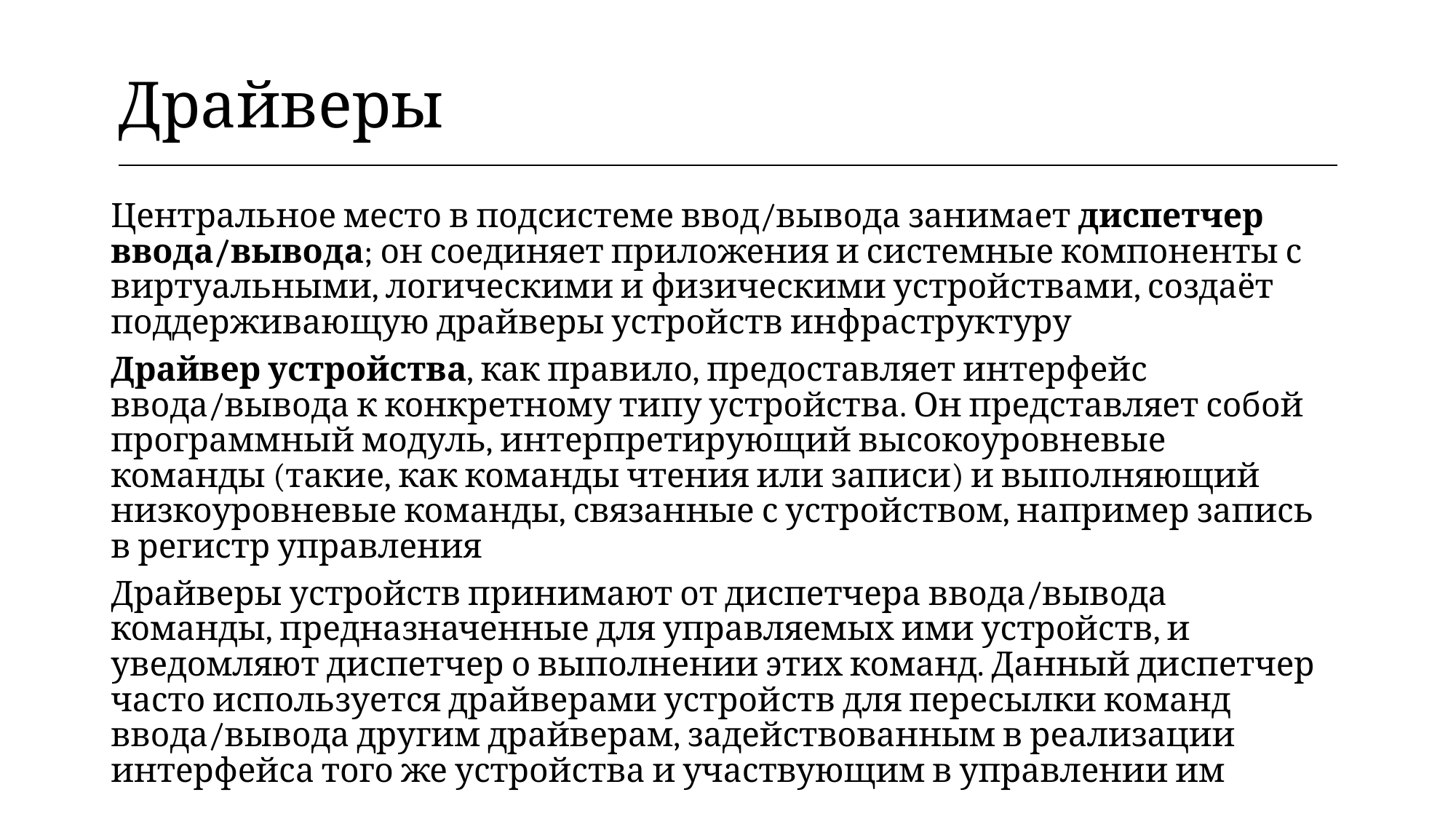

| Драйверы |
| --- |
Центральное место в подсистеме ввод/вывода занимает диспетчер ввода/вывода; он соединяет приложения и системные компоненты с виртуальными, логическими и физическими устройствами, создаёт поддерживающую драйверы устройств инфраструктуру
Драйвер устройства, как правило, предоставляет интерфейс ввода/вывода к конкретному типу устройства. Он представляет собой программный модуль, интерпретирующий высокоуровневые команды (такие, как команды чтения или записи) и выполняющий низкоуровневые команды, связанные с устройством, например запись в регистр управления
Драйверы устройств принимают от диспетчера ввода/вывода команды, предназначенные для управляемых ими устройств, и уведомляют диспетчер о выполнении этих команд. Данный диспетчер часто используется драйверами устройств для пересылки команд ввода/вывода другим драйверам, задействованным в реализации интерфейса того же устройства и участвующим в управлении им